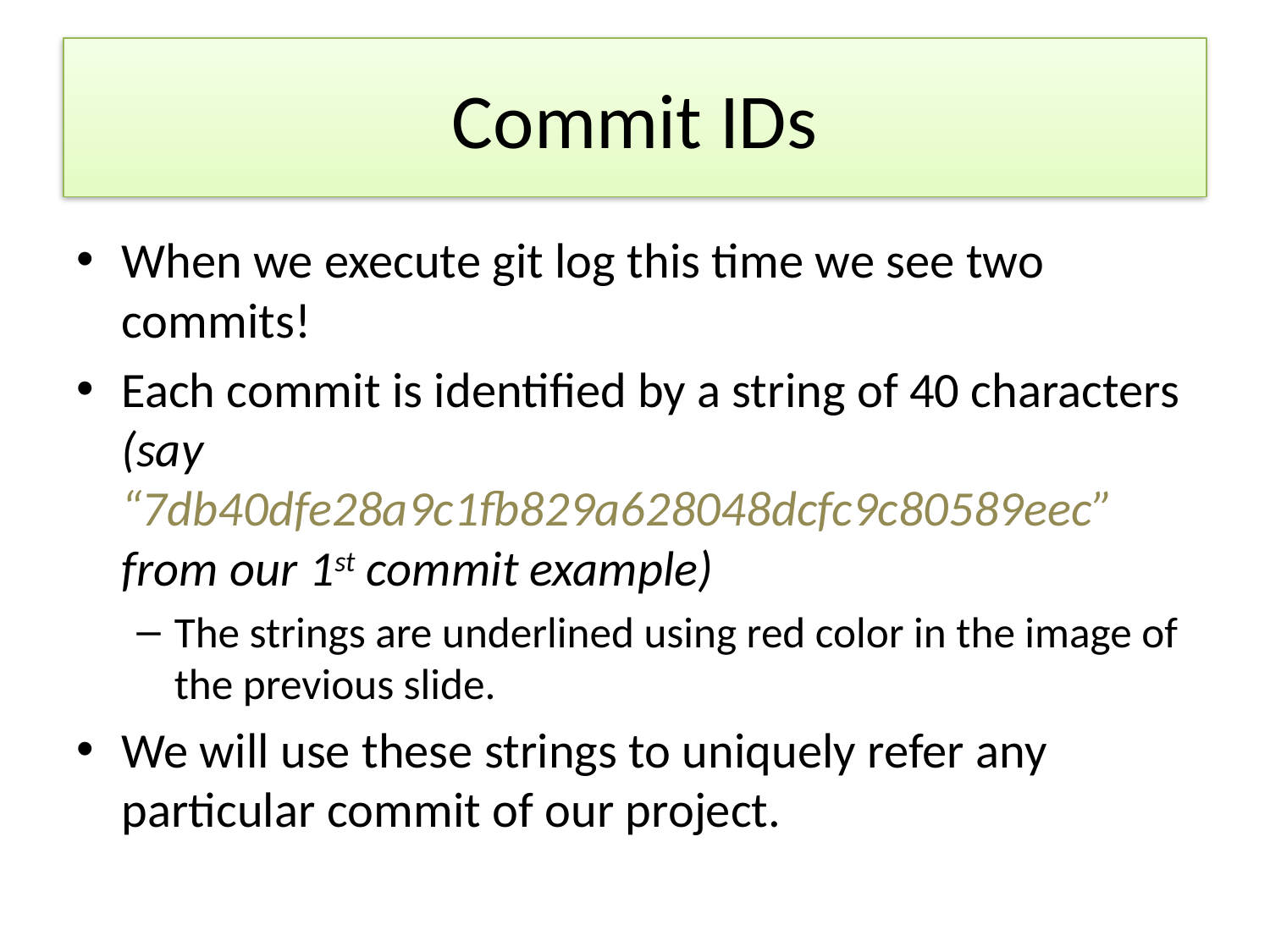

# Commit IDs
When we execute git log this time we see two commits!
Each commit is identified by a string of 40 characters (say “7db40dfe28a9c1fb829a628048dcfc9c80589eec” from our 1st commit example)
The strings are underlined using red color in the image of the previous slide.
We will use these strings to uniquely refer any particular commit of our project.